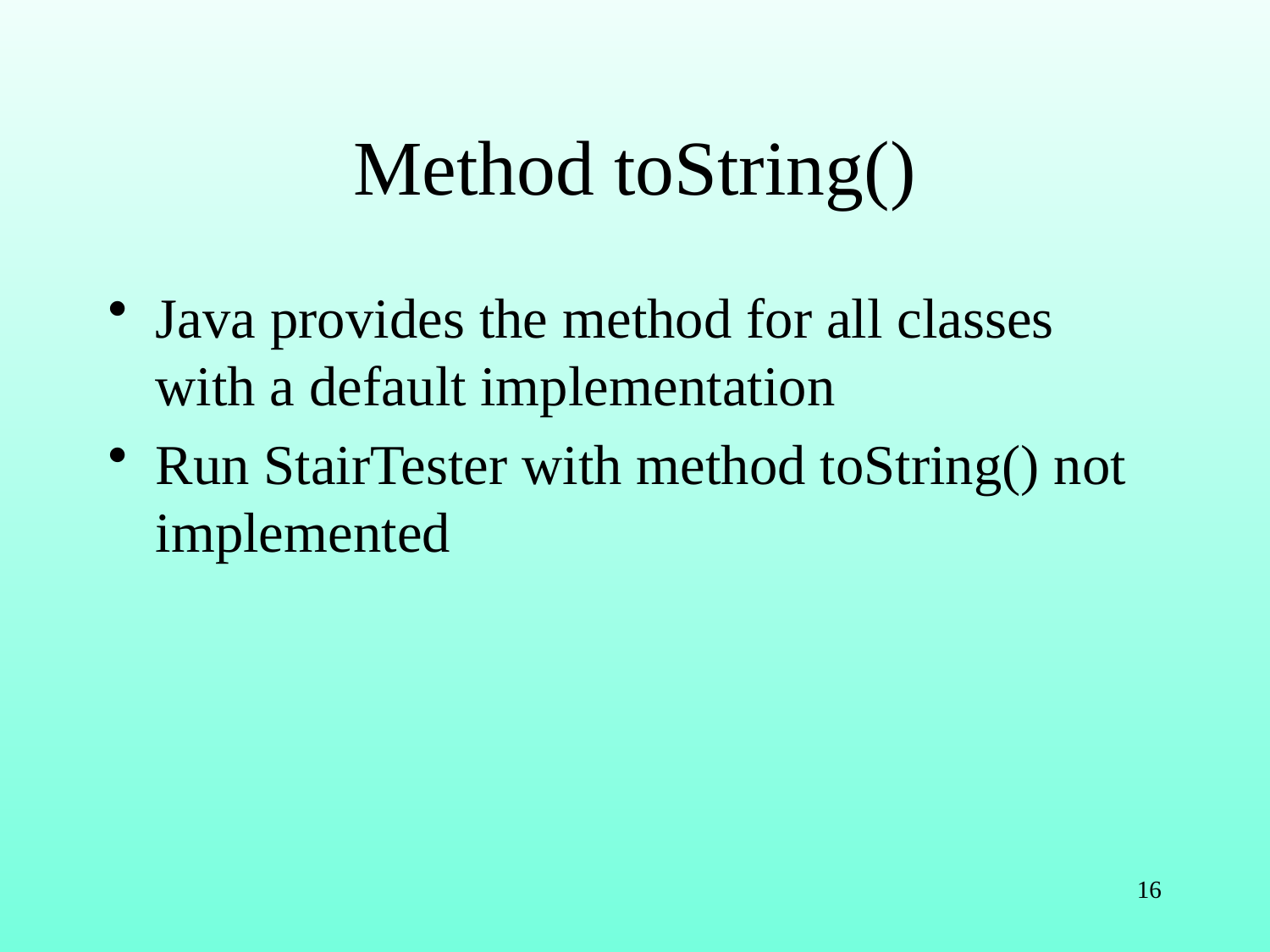

# Method toString()
Java provides the method for all classes with a default implementation
Run StairTester with method toString() not implemented

16